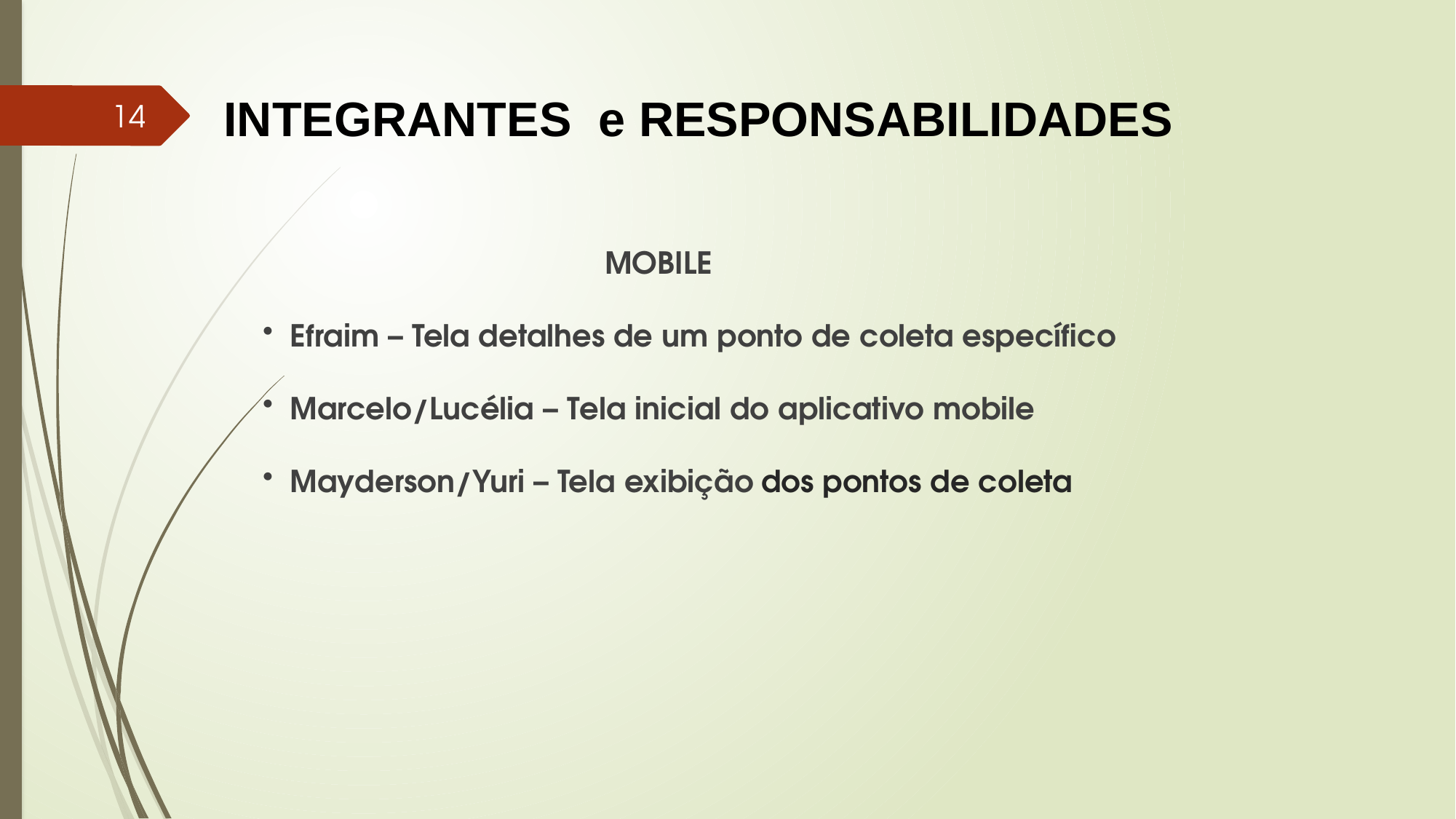

# INTEGRANTES  e RESPONSABILIDADES
14
                                        MOBILE

Efraim – Tela detalhes de um ponto de coleta específico

Marcelo/Lucélia – Tela inicial do aplicativo mobile

Mayderson/Yuri – Tela exibição dos pontos de coleta